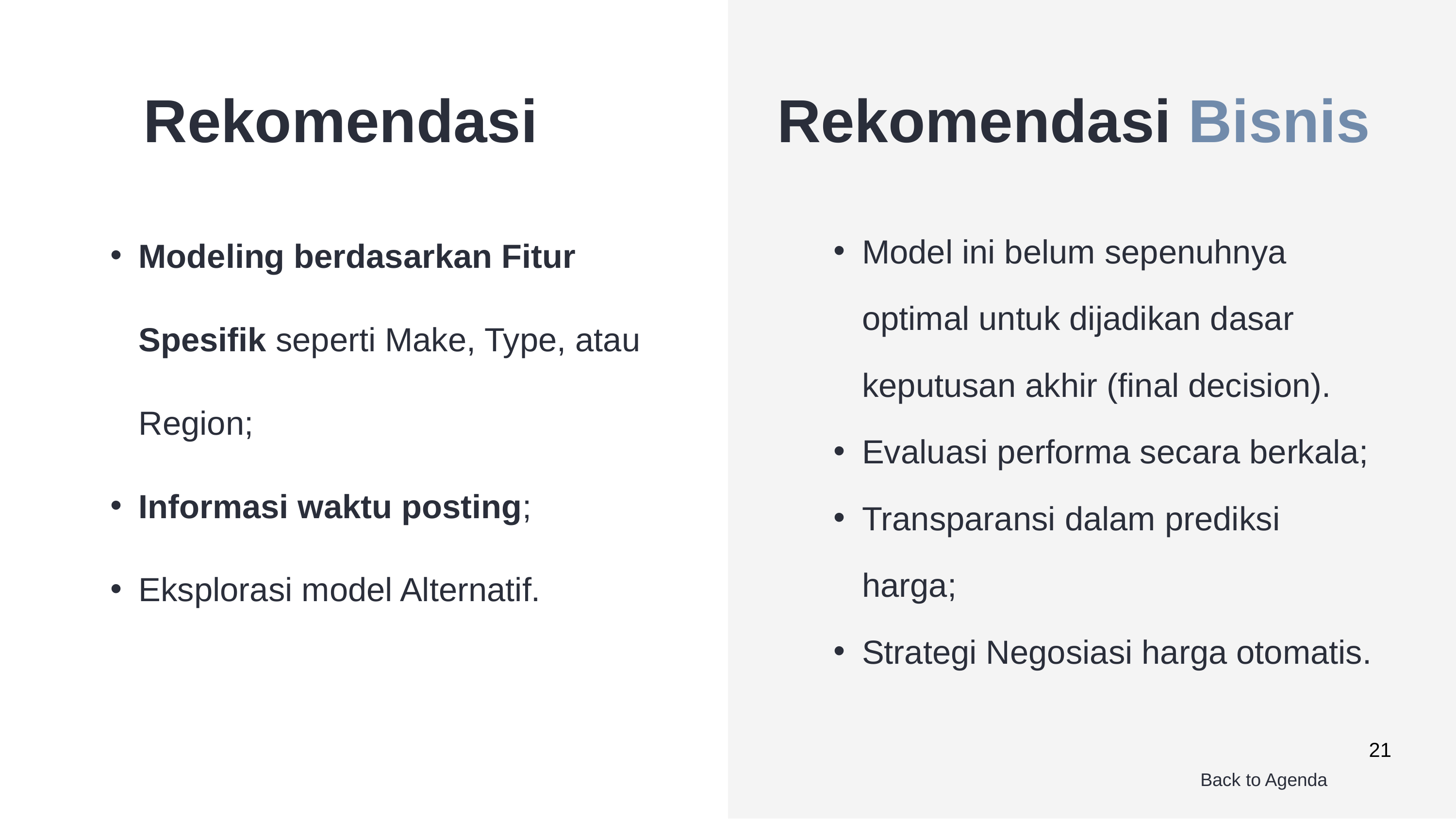

Rekomendasi
Rekomendasi Bisnis
Modeling berdasarkan Fitur Spesifik seperti Make, Type, atau Region;
Informasi waktu posting;
Eksplorasi model Alternatif.
Model ini belum sepenuhnya optimal untuk dijadikan dasar keputusan akhir (final decision).
Evaluasi performa secara berkala;
Transparansi dalam prediksi harga;
Strategi Negosiasi harga otomatis.
21
Back to Agenda